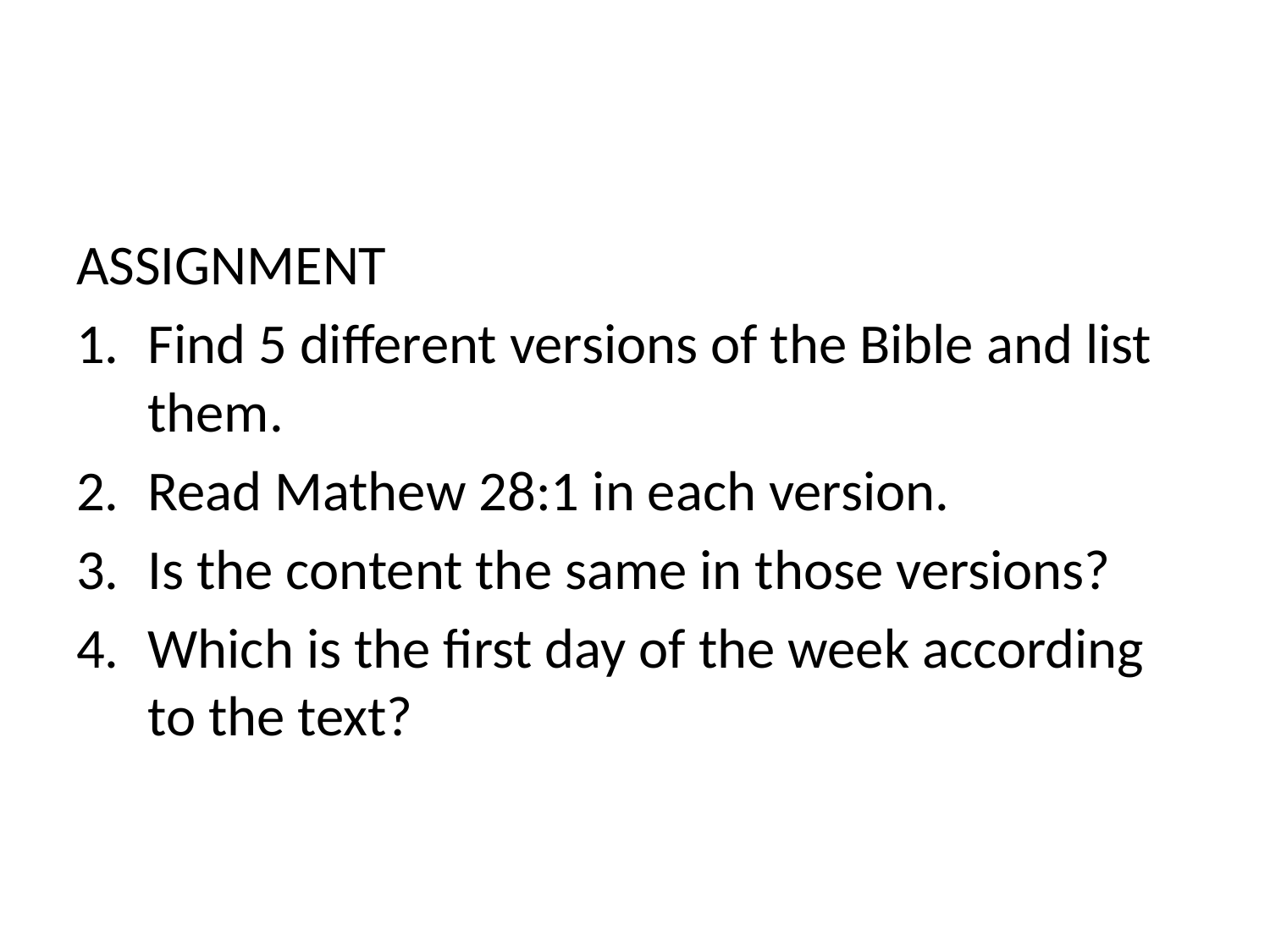

#
ASSIGNMENT
Find 5 different versions of the Bible and list them.
Read Mathew 28:1 in each version.
Is the content the same in those versions?
Which is the first day of the week according to the text?